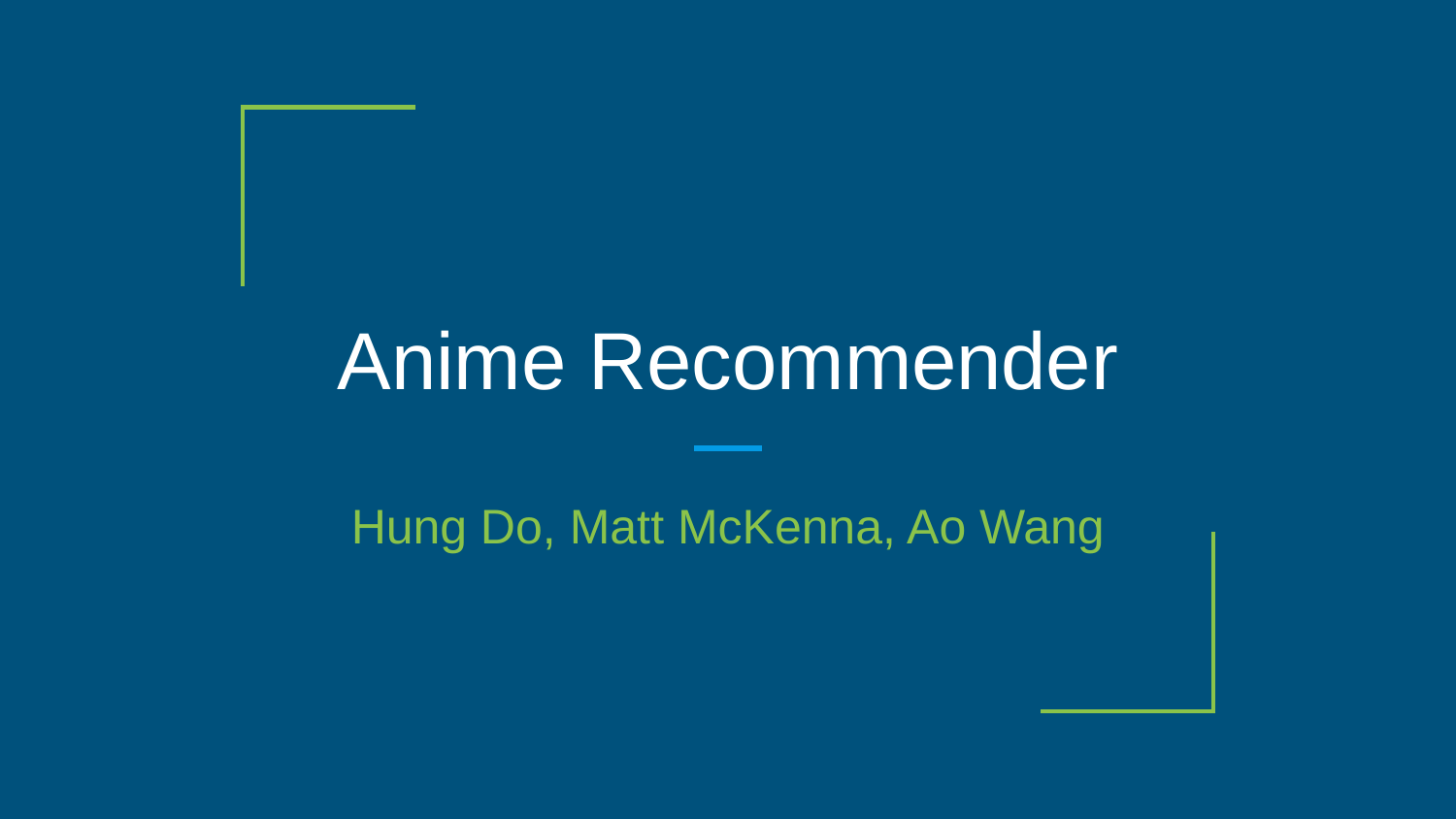

# Anime Recommender
Hung Do, Matt McKenna, Ao Wang